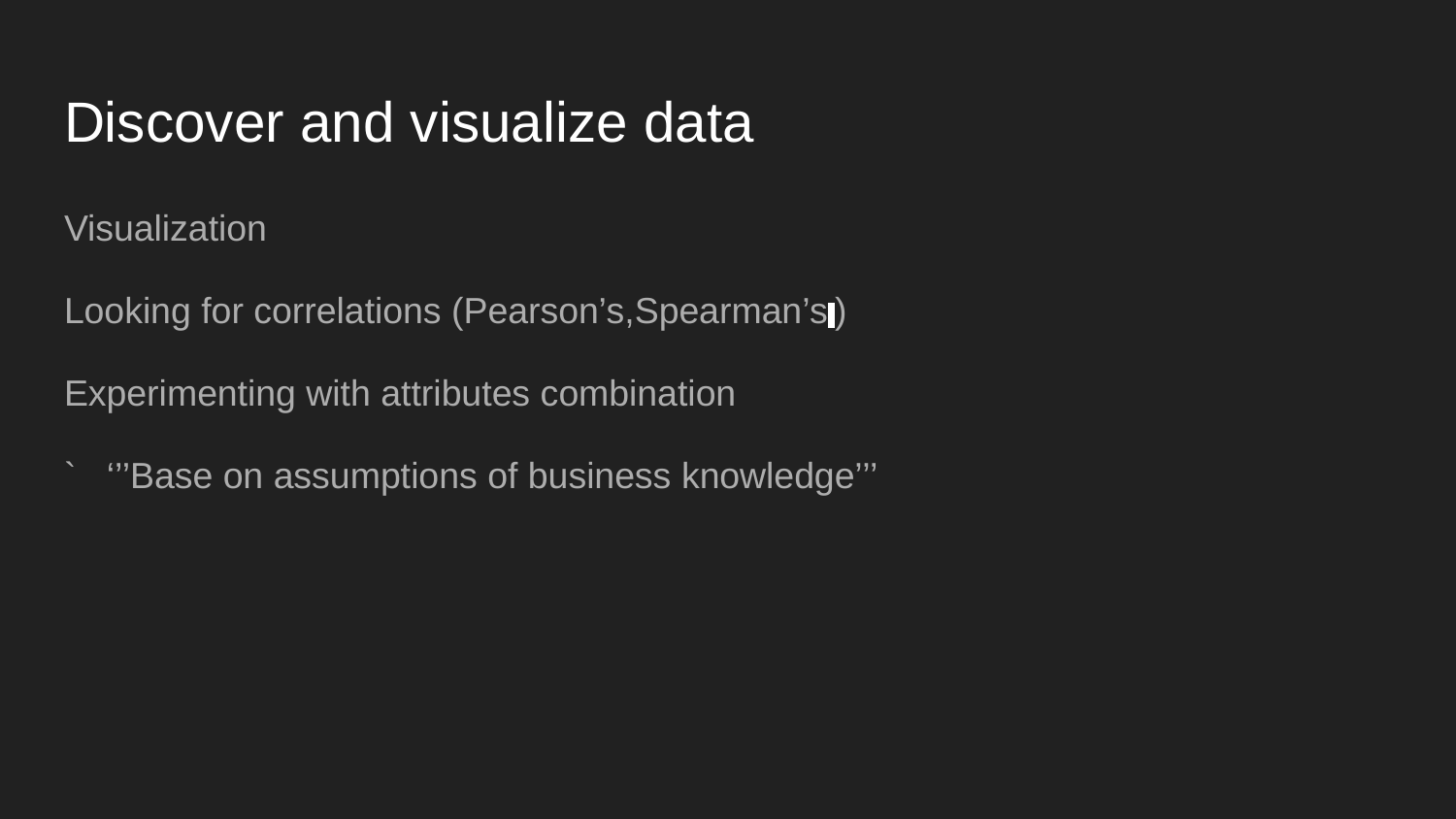

# Discover and visualize data
Visualization
Looking for correlations (Pearson’s,Spearman’s )
Experimenting with attributes combination
`   ‘’’Base on assumptions of business knowledge’’’